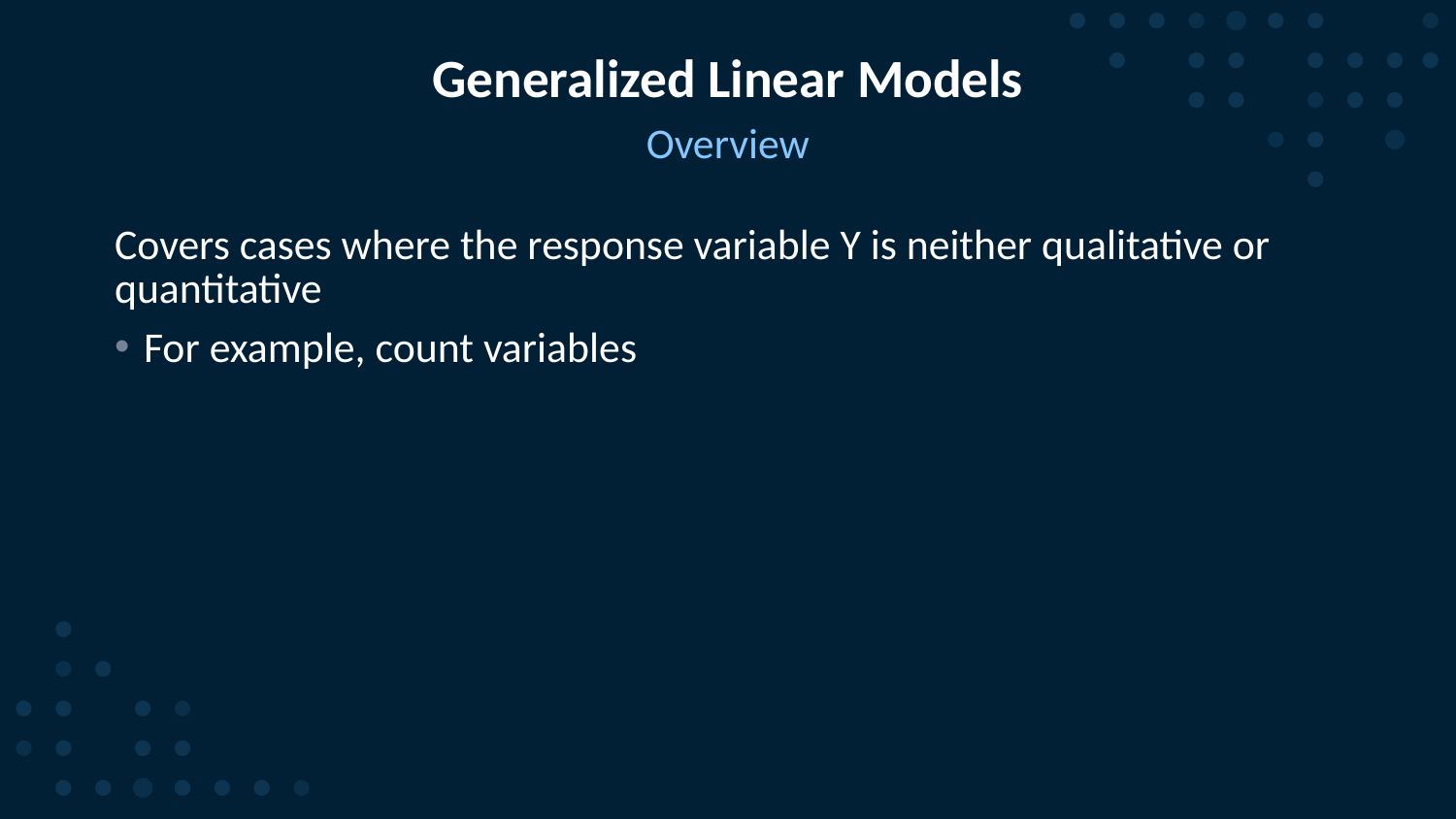

# Generalized Linear Models
Overview
Covers cases where the response variable Y is neither qualitative or quantitative
For example, count variables